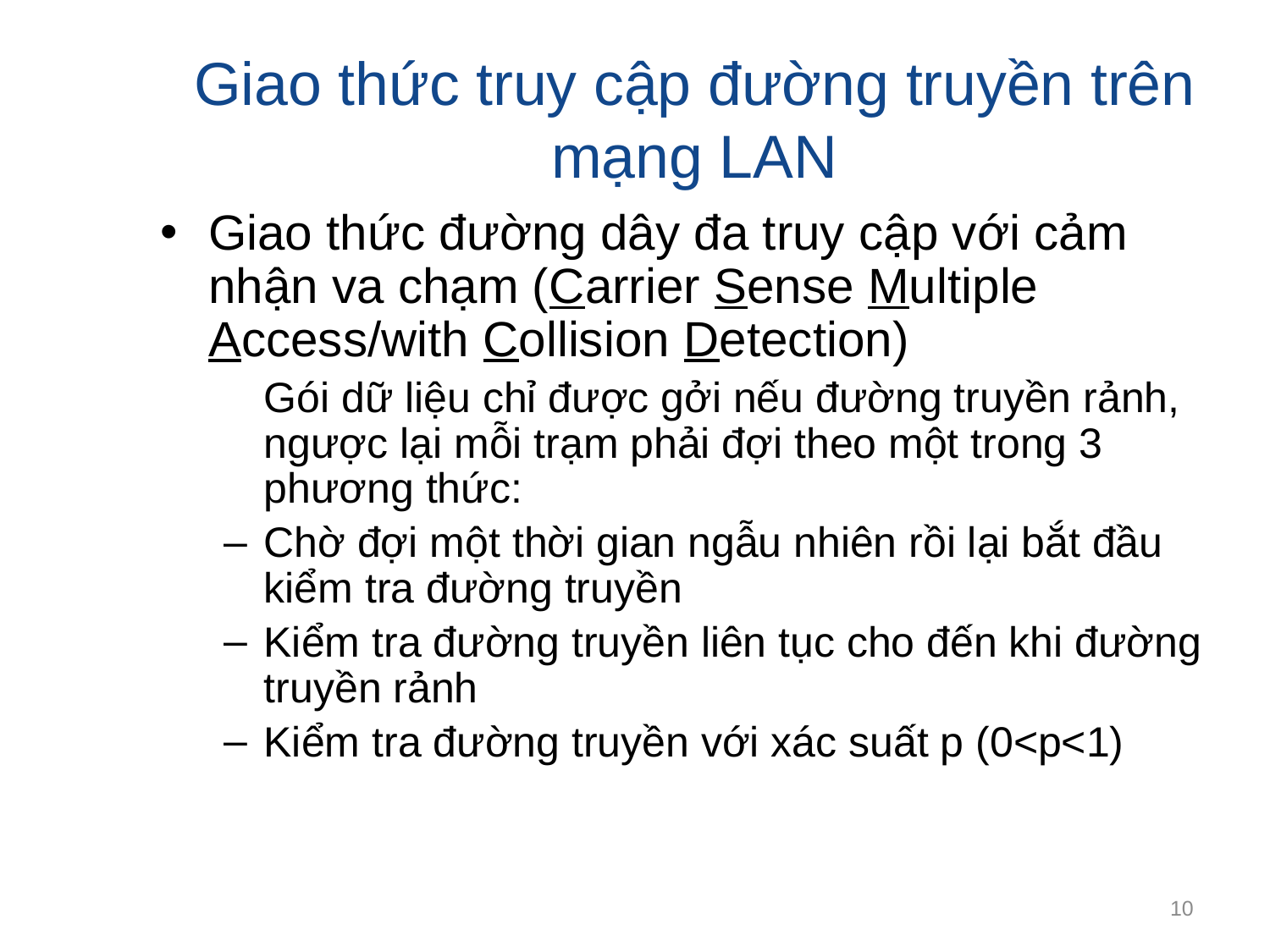

# Giao thức truy cập đường truyền trên mạng LAN
Giao thức đường dây đa truy cập với cảm nhận va chạm (Carrier Sense Multiple Access/with Collision Detection)
	Gói dữ liệu chỉ được gởi nếu đường truyền rảnh, ngược lại mỗi trạm phải đợi theo một trong 3 phương thức:
Chờ đợi một thời gian ngẫu nhiên rồi lại bắt đầu kiểm tra đường truyền
Kiểm tra đường truyền liên tục cho đến khi đường truyền rảnh
Kiểm tra đường truyền với xác suất p (0<p<1)
10